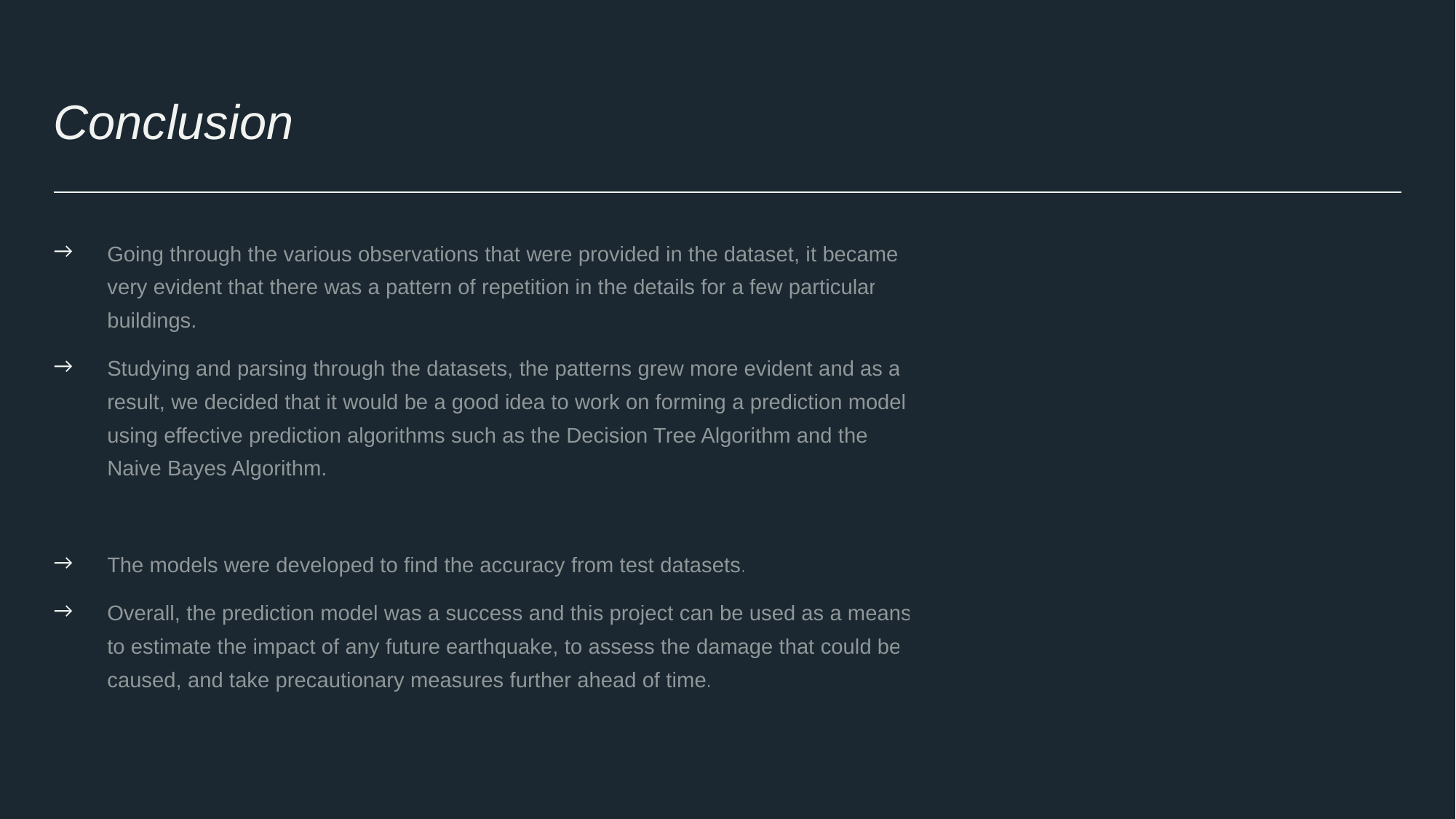

# Conclusion
Going through the various observations that were provided in the dataset, it became very evident that there was a pattern of repetition in the details for a few particular buildings.
Studying and parsing through the datasets, the patterns grew more evident and as a result, we decided that it would be a good idea to work on forming a prediction model using effective prediction algorithms such as the Decision Tree Algorithm and the Naive Bayes Algorithm.

The models were developed to find the accuracy from test datasets.
Overall, the prediction model was a success and this project can be used as a means to estimate the impact of any future earthquake, to assess the damage that could be caused, and take precautionary measures further ahead of time.